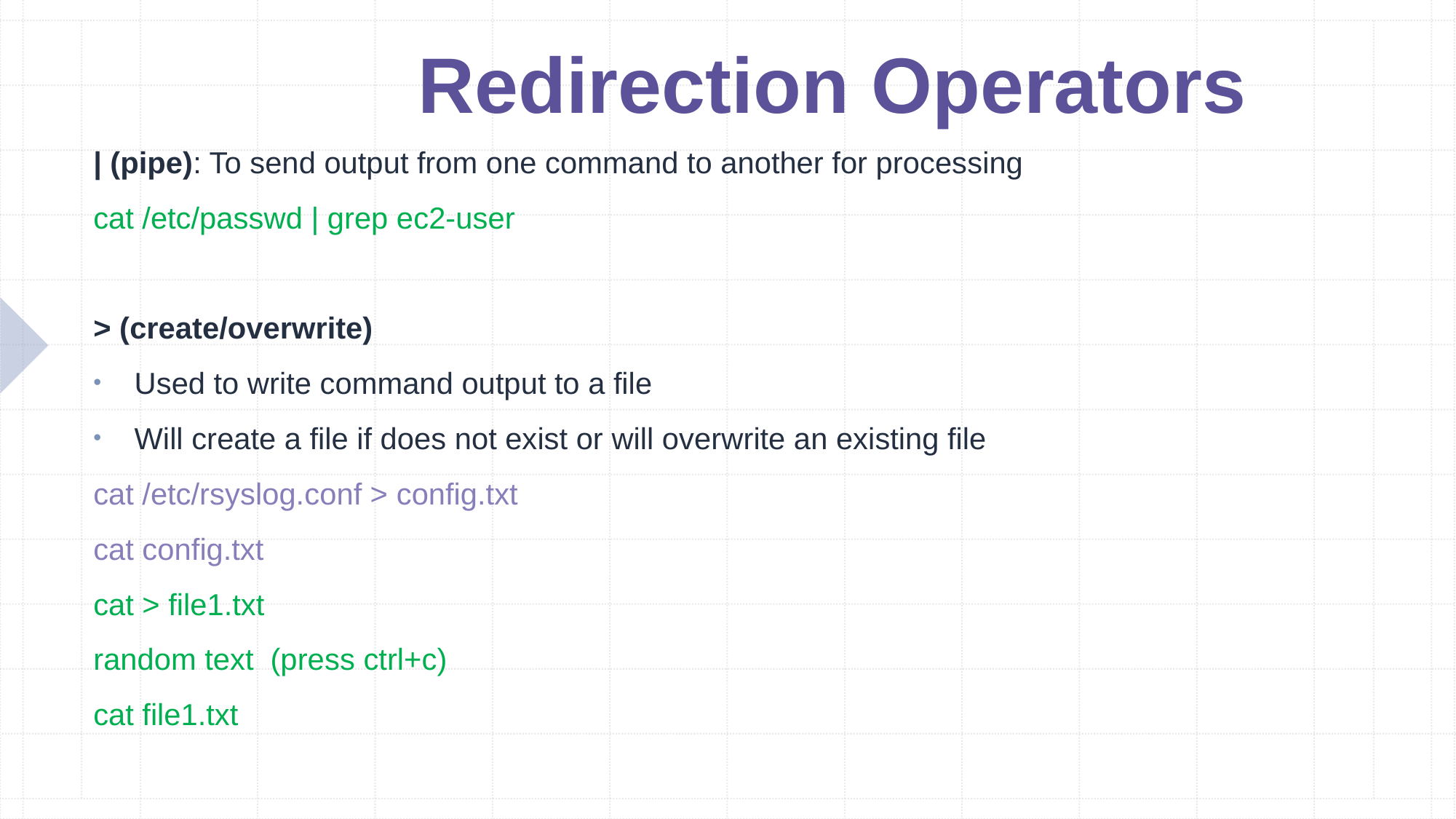

# Redirection Operators
| (pipe): To send output from one command to another for processing
cat /etc/passwd | grep ec2-user

> (create/overwrite)
Used to write command output to a file
Will create a file if does not exist or will overwrite an existing file
cat /etc/rsyslog.conf > config.txt
cat config.txt
cat > file1.txt
random text  (press ctrl+c)
cat file1.txt